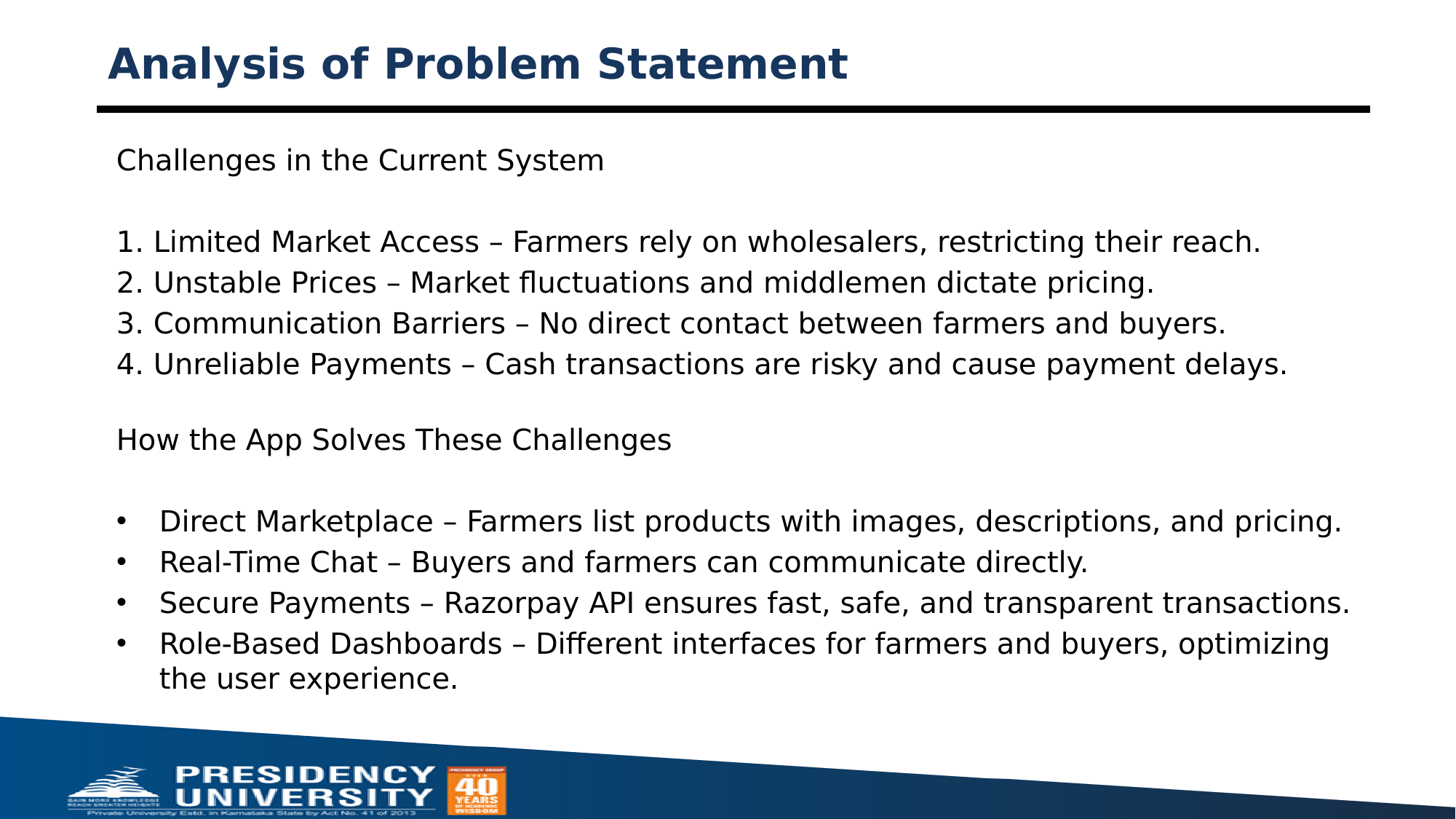

# Analysis of Problem Statement
Challenges in the Current System

1. Limited Market Access – Farmers rely on wholesalers, restricting their reach.
2. Unstable Prices – Market fluctuations and middlemen dictate pricing.
3. Communication Barriers – No direct contact between farmers and buyers.
4. Unreliable Payments – Cash transactions are risky and cause payment delays.
How the App Solves These Challenges

Direct Marketplace – Farmers list products with images, descriptions, and pricing.
Real-Time Chat – Buyers and farmers can communicate directly.
Secure Payments – Razorpay API ensures fast, safe, and transparent transactions.
Role-Based Dashboards – Different interfaces for farmers and buyers, optimizing the user experience.